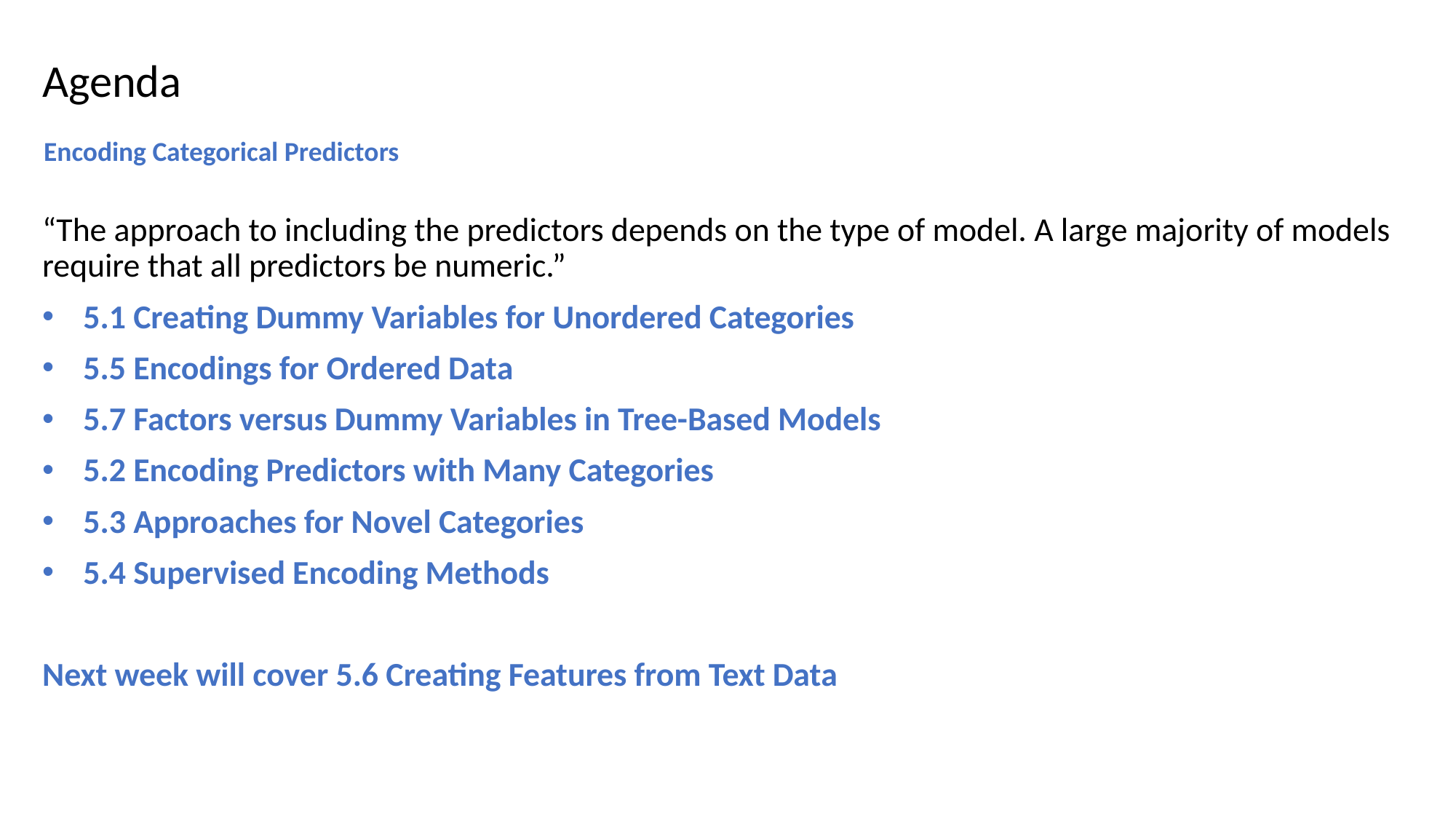

# Agenda
Encoding Categorical Predictors
“The approach to including the predictors depends on the type of model. A large majority of models require that all predictors be numeric.”
5.1 Creating Dummy Variables for Unordered Categories
5.5 Encodings for Ordered Data
5.7 Factors versus Dummy Variables in Tree-Based Models
5.2 Encoding Predictors with Many Categories
5.3 Approaches for Novel Categories
5.4 Supervised Encoding Methods

Next week will cover 5.6 Creating Features from Text Data